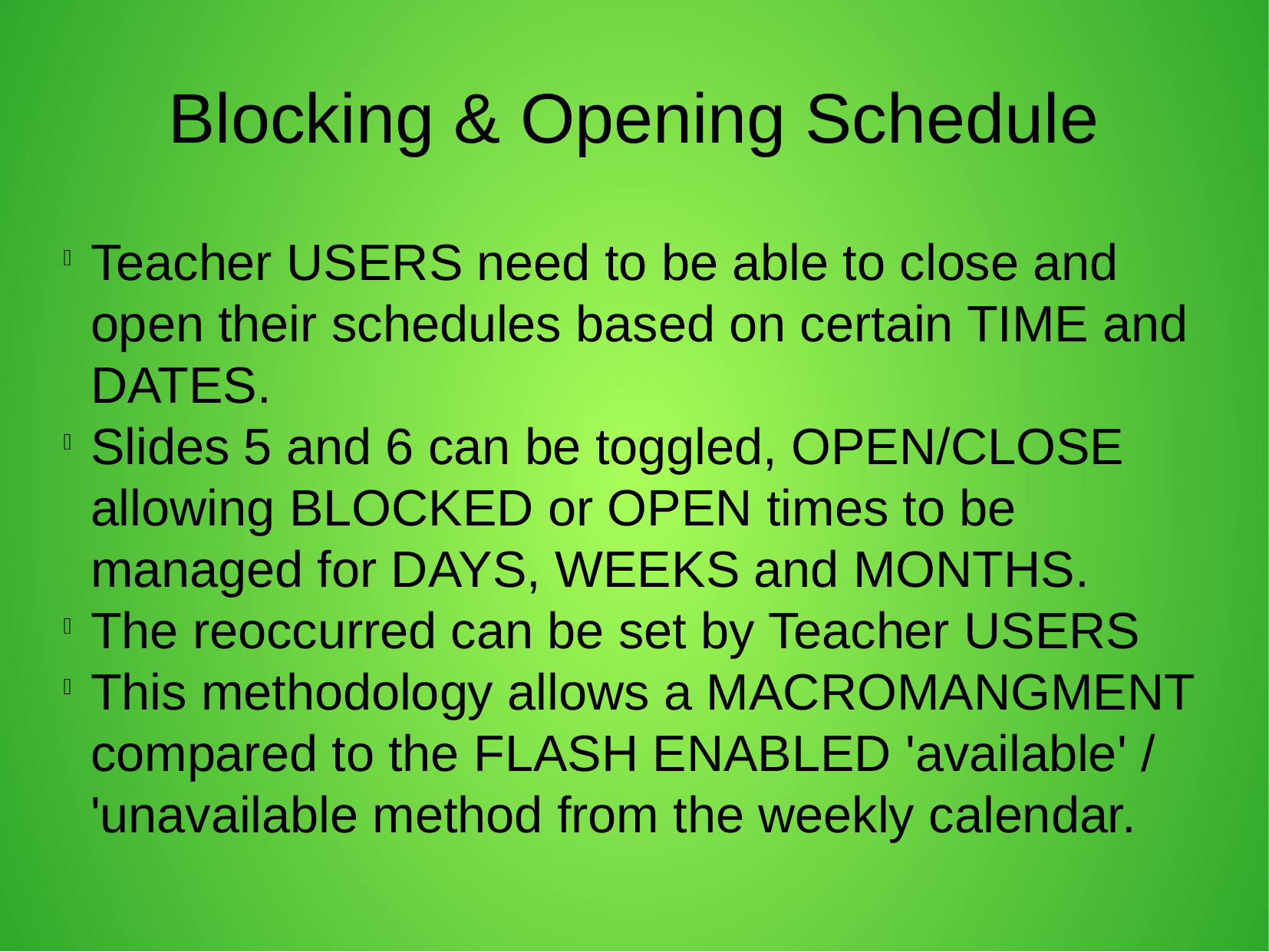

Blocking & Opening Schedule
Teacher USERS need to be able to close and open their schedules based on certain TIME and DATES.
Slides 5 and 6 can be toggled, OPEN/CLOSE allowing BLOCKED or OPEN times to be managed for DAYS, WEEKS and MONTHS.
The reoccurred can be set by Teacher USERS
This methodology allows a MACROMANGMENT compared to the FLASH ENABLED 'available' / 'unavailable method from the weekly calendar.